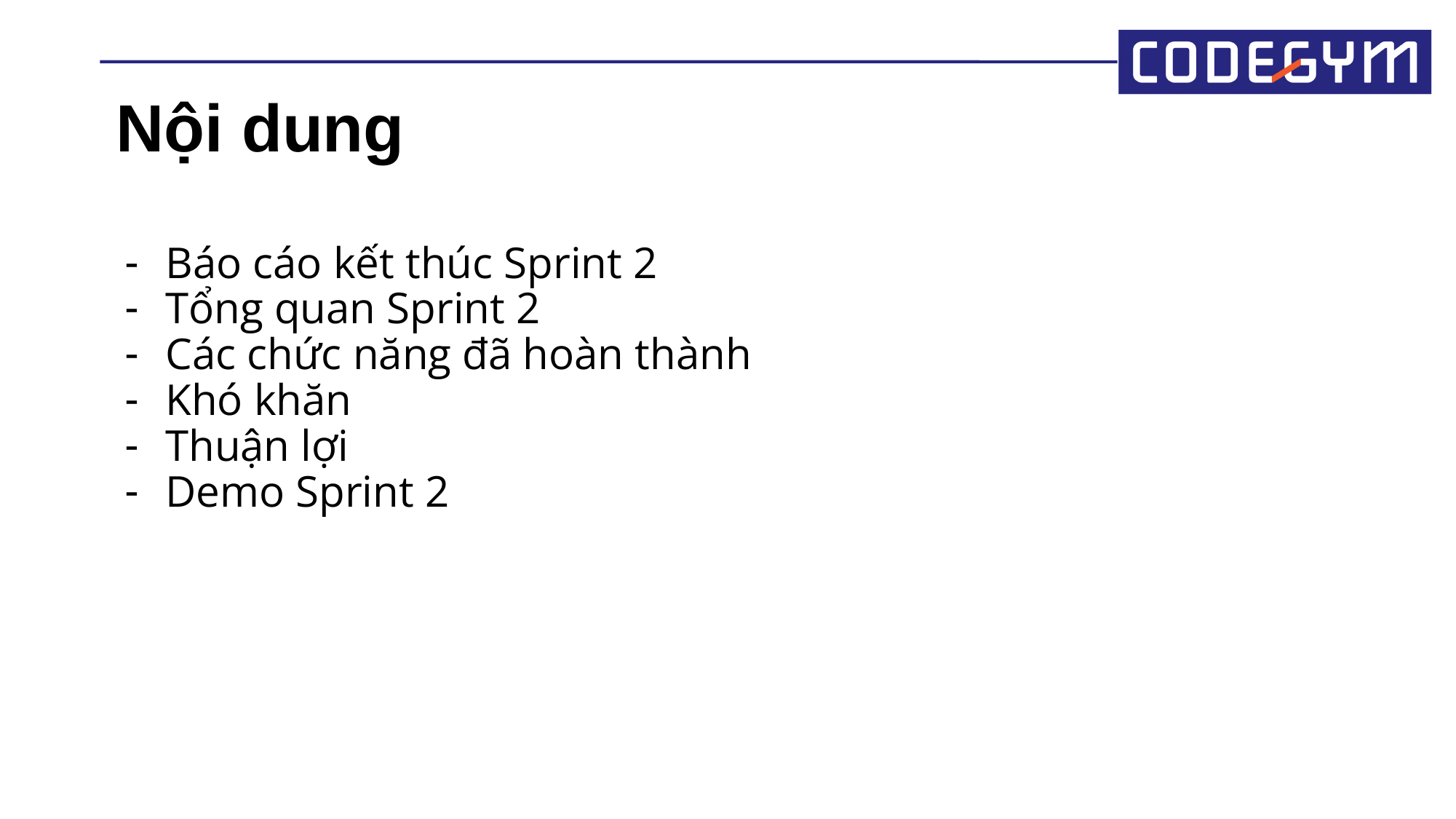

# Nội dung
Báo cáo kết thúc Sprint 2
Tổng quan Sprint 2
Các chức năng đã hoàn thành
Khó khăn
Thuận lợi
Demo Sprint 2